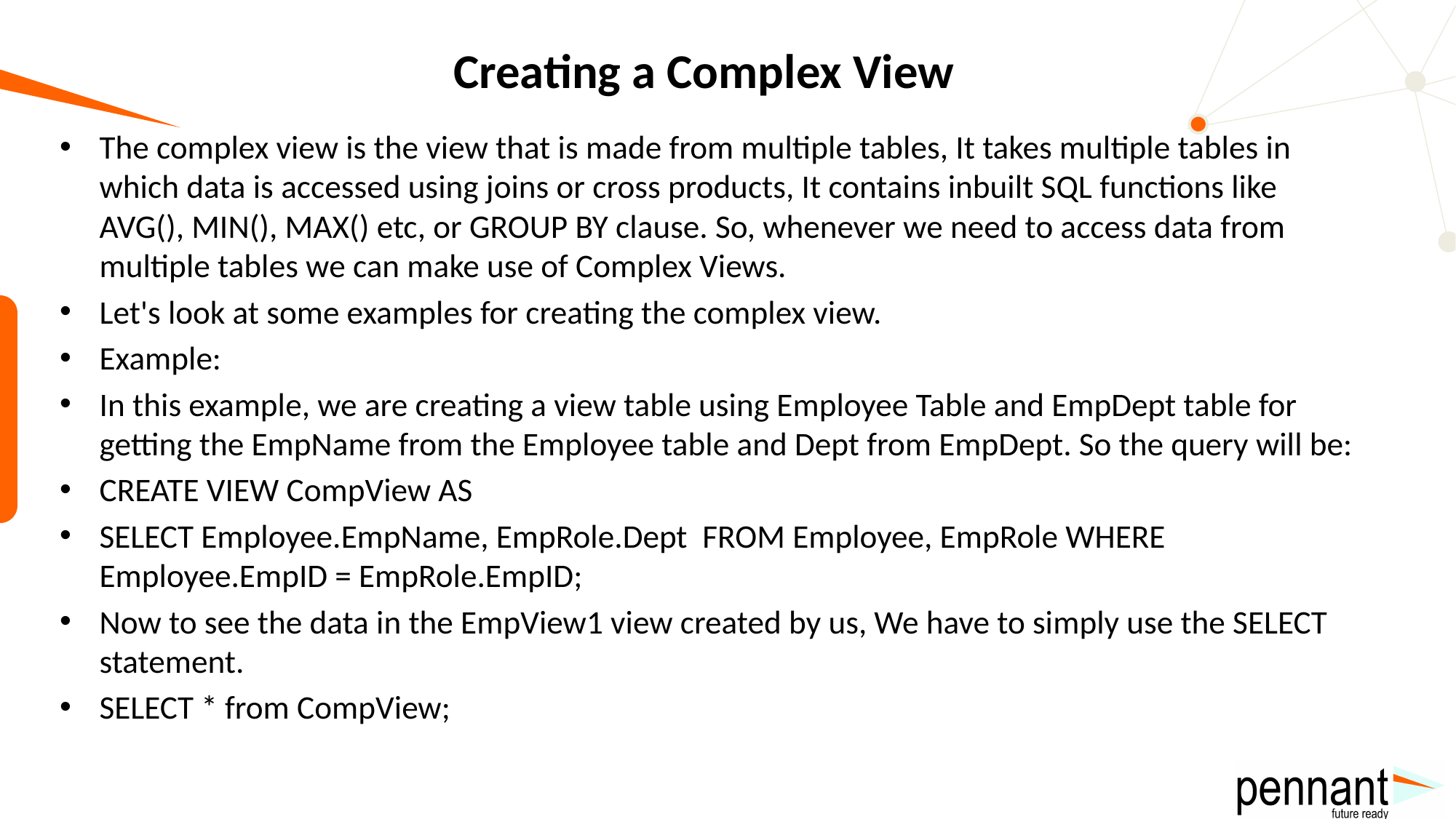

# Creating a Complex View
The complex view is the view that is made from multiple tables, It takes multiple tables in which data is accessed using joins or cross products, It contains inbuilt SQL functions like AVG(), MIN(), MAX() etc, or GROUP BY clause. So, whenever we need to access data from multiple tables we can make use of Complex Views.
Let's look at some examples for creating the complex view.
Example:
In this example, we are creating a view table using Employee Table and EmpDept table for getting the EmpName from the Employee table and Dept from EmpDept. So the query will be:
CREATE VIEW CompView AS
SELECT Employee.EmpName, EmpRole.Dept  FROM Employee, EmpRole WHERE Employee.EmpID = EmpRole.EmpID;
Now to see the data in the EmpView1 view created by us, We have to simply use the SELECT statement.
SELECT * from CompView;